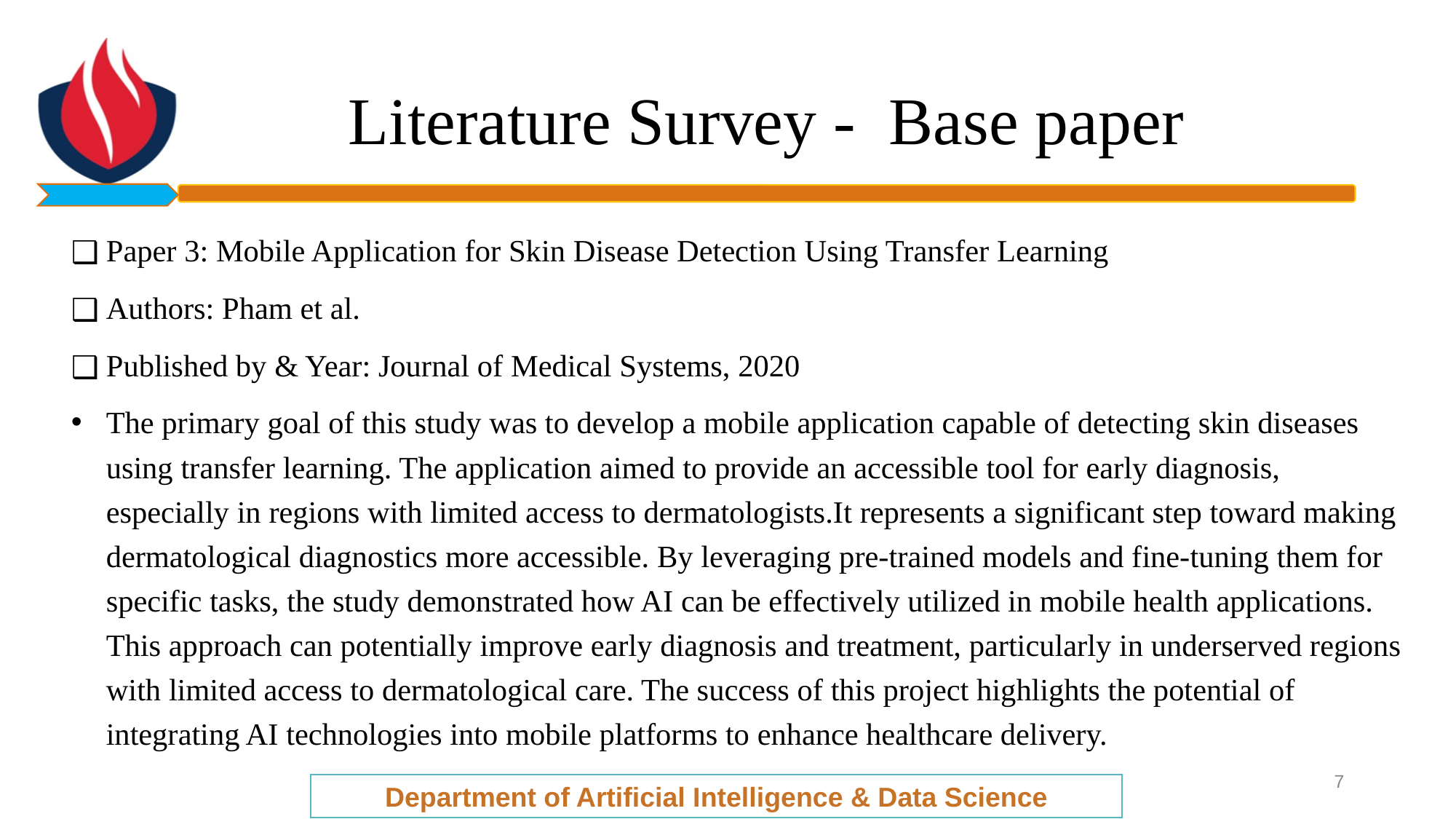

# Literature Survey -  Base paper
Paper 3: Mobile Application for Skin Disease Detection Using Transfer Learning
Authors: Pham et al.
Published by & Year: Journal of Medical Systems, 2020
The primary goal of this study was to develop a mobile application capable of detecting skin diseases using transfer learning. The application aimed to provide an accessible tool for early diagnosis, especially in regions with limited access to dermatologists.It represents a significant step toward making dermatological diagnostics more accessible. By leveraging pre-trained models and fine-tuning them for specific tasks, the study demonstrated how AI can be effectively utilized in mobile health applications. This approach can potentially improve early diagnosis and treatment, particularly in underserved regions with limited access to dermatological care. The success of this project highlights the potential of integrating AI technologies into mobile platforms to enhance healthcare delivery.
7
Department of Artificial Intelligence & Data Science